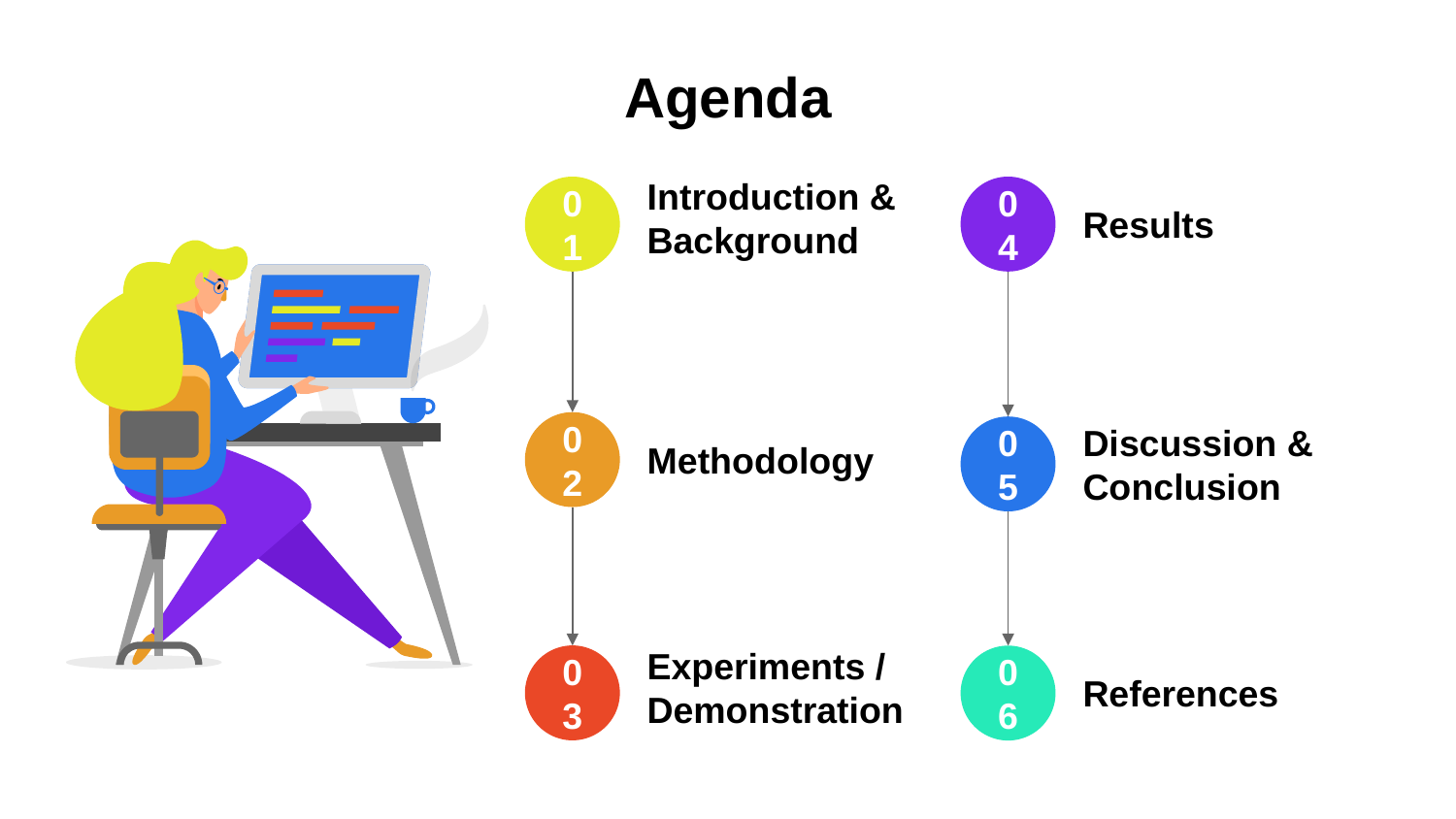

# Agenda
01
Introduction & Background
04
Results

02
Methodology
05
Discussion & Conclusion
03
Experiments / Demonstration
06
References